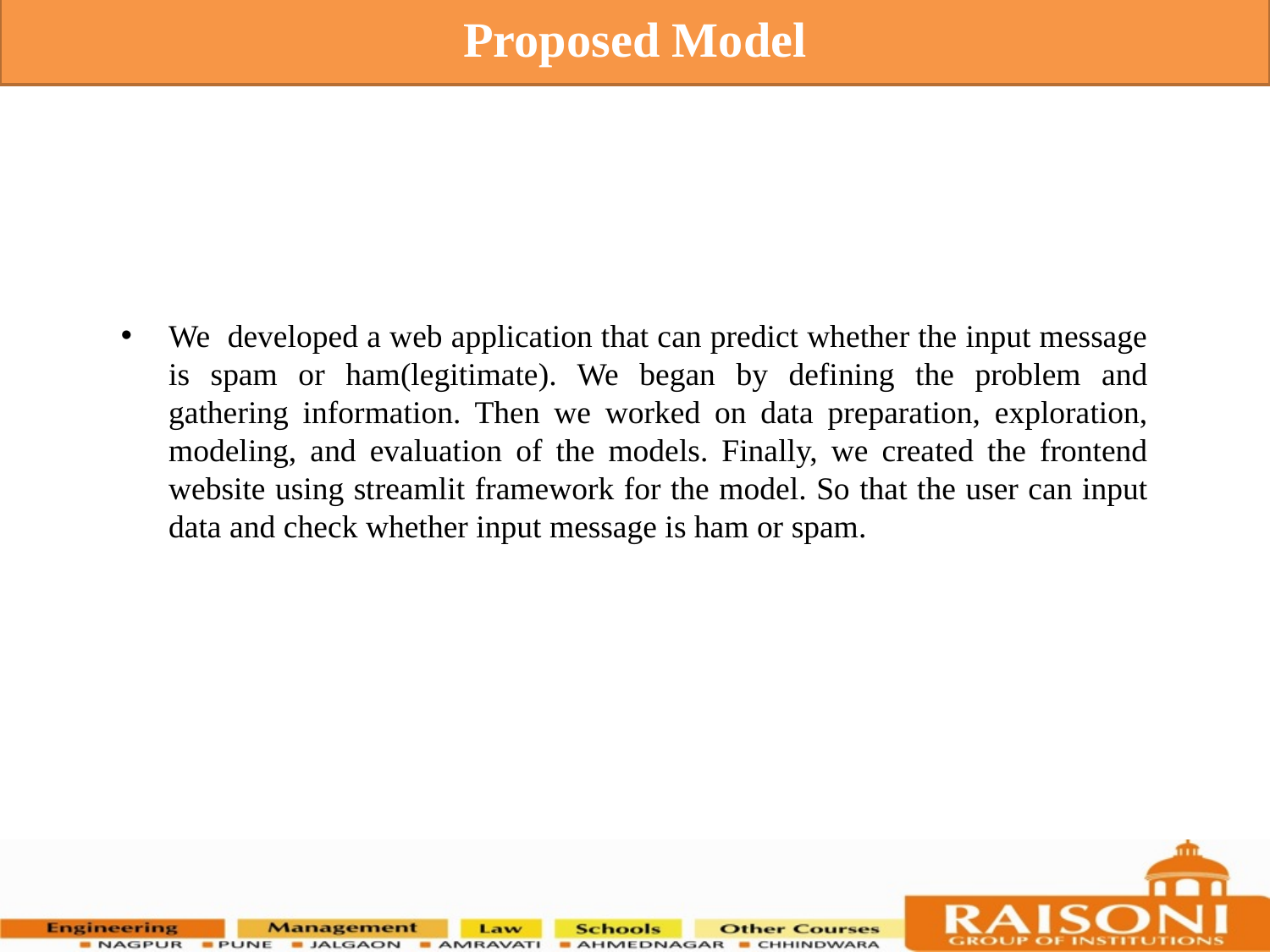

Proposed Model
We  developed a web application that can predict whether the input message is spam or ham(legitimate). We began by defining the problem and gathering information. Then we worked on data preparation, exploration, modeling, and evaluation of the models. Finally, we created the frontend website using streamlit framework for the model. So that the user can input data and check whether input message is ham or spam.